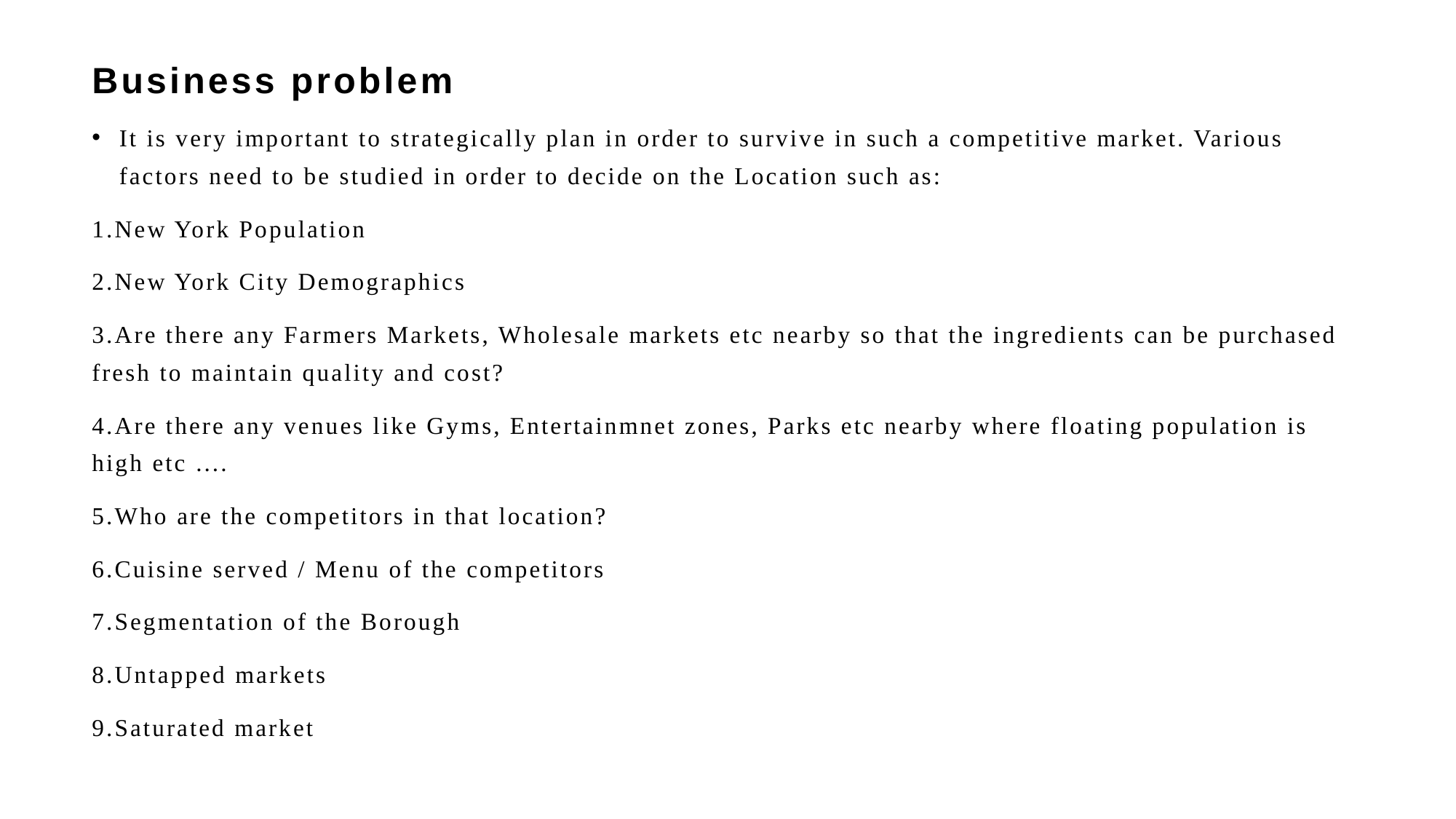

# Business problem
It is very important to strategically plan in order to survive in such a competitive market. Various factors need to be studied in order to decide on the Location such as:
1.New York Population
2.New York City Demographics
3.Are there any Farmers Markets, Wholesale markets etc nearby so that the ingredients can be purchased fresh to maintain quality and cost?
4.Are there any venues like Gyms, Entertainmnet zones, Parks etc nearby where floating population is high etc ....
5.Who are the competitors in that location?
6.Cuisine served / Menu of the competitors
7.Segmentation of the Borough
8.Untapped markets
9.Saturated market